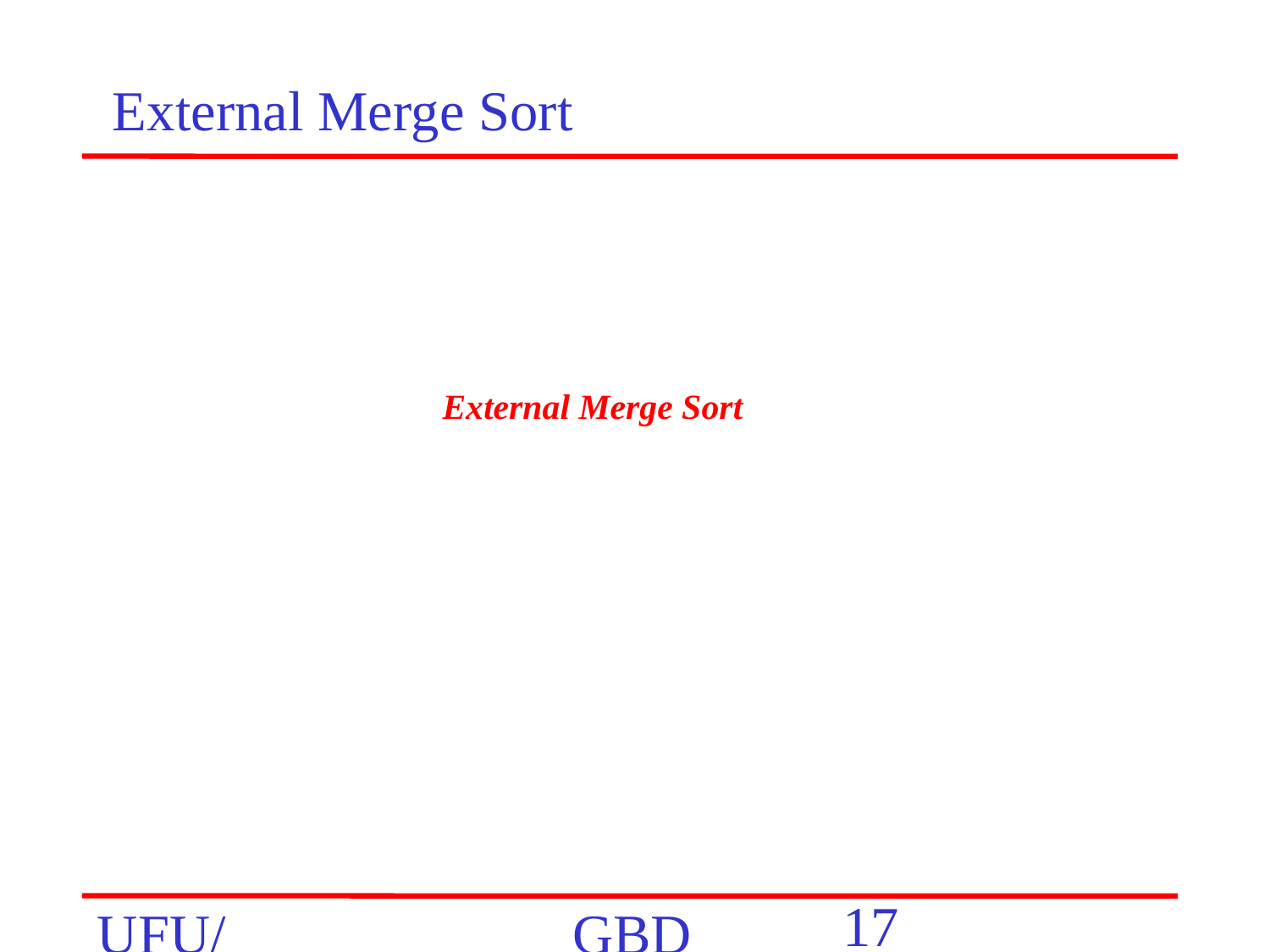

# External Merge Sort

External Merge Sort
17
UFU/FACOM/BCC
GBD